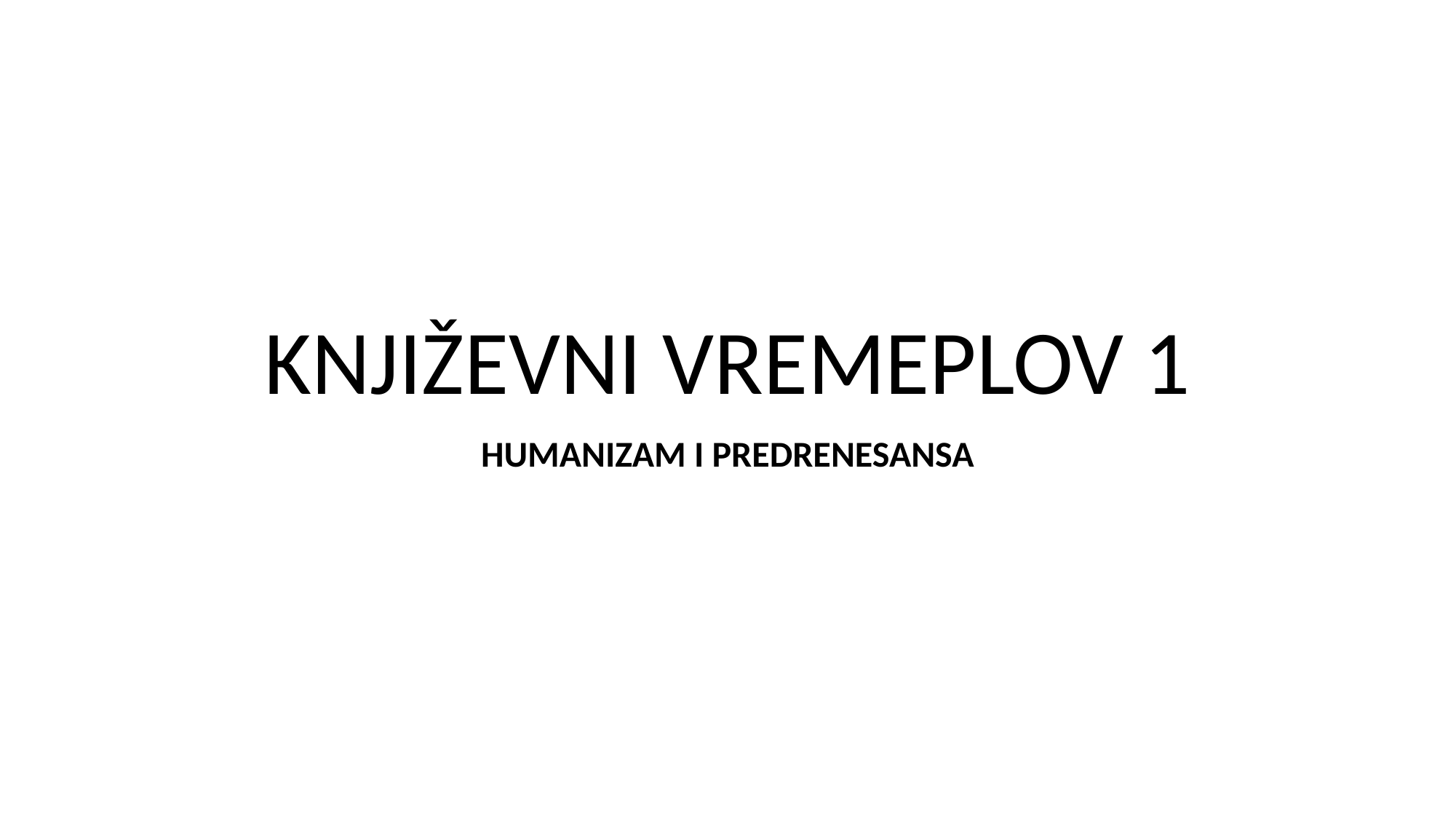

# KNJIŽEVNI VREMEPLOV 1
HUMANIZAM I PREDRENESANSA